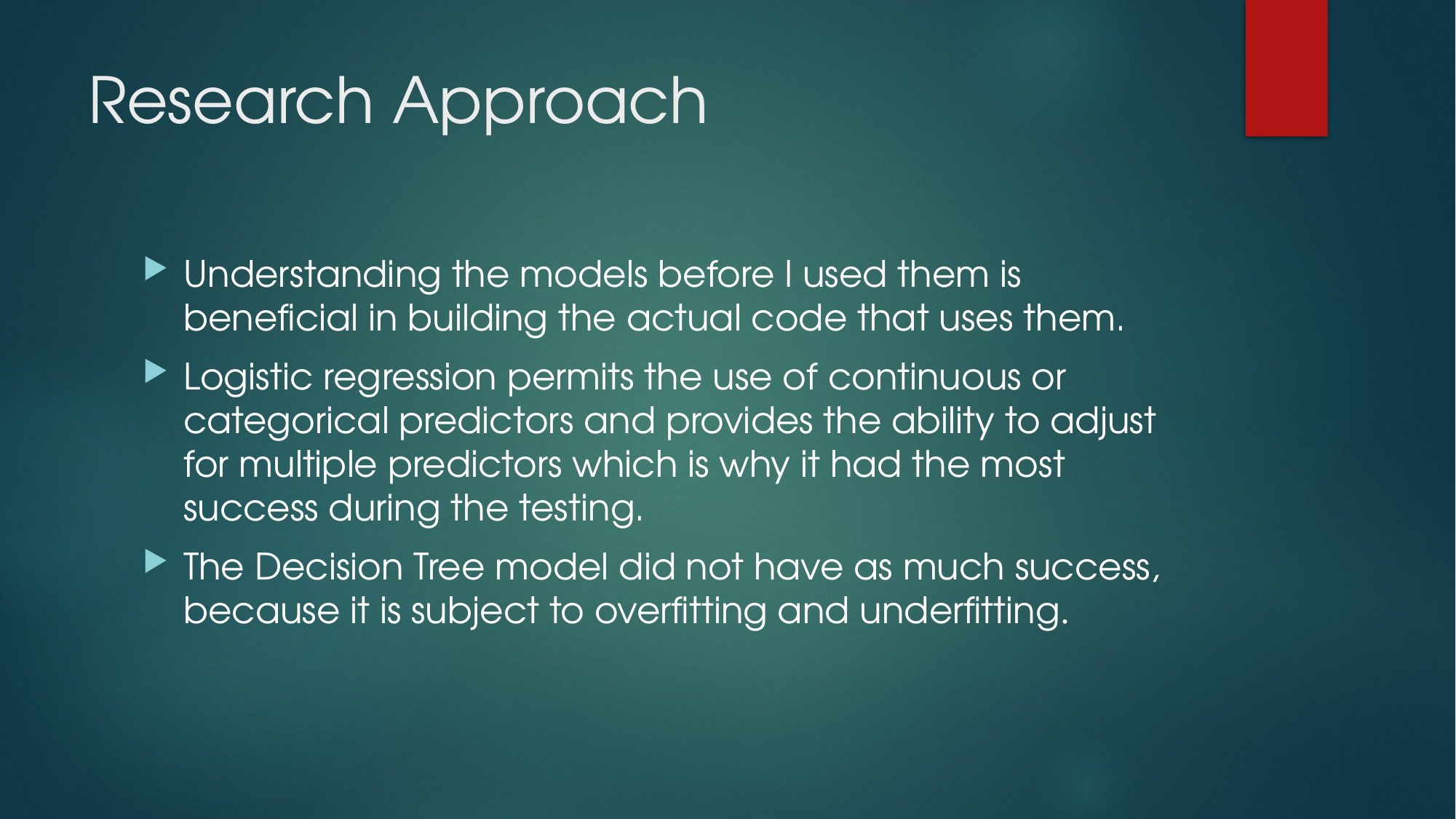

# Research Approach
Understanding the models before I used them is beneficial in building the actual code that uses them.
Logistic regression permits the use of continuous or categorical predictors and provides the ability to adjust for multiple predictors which is why it had the most success during the testing.
The Decision Tree model did not have as much success, because it is subject to overfitting and underfitting.